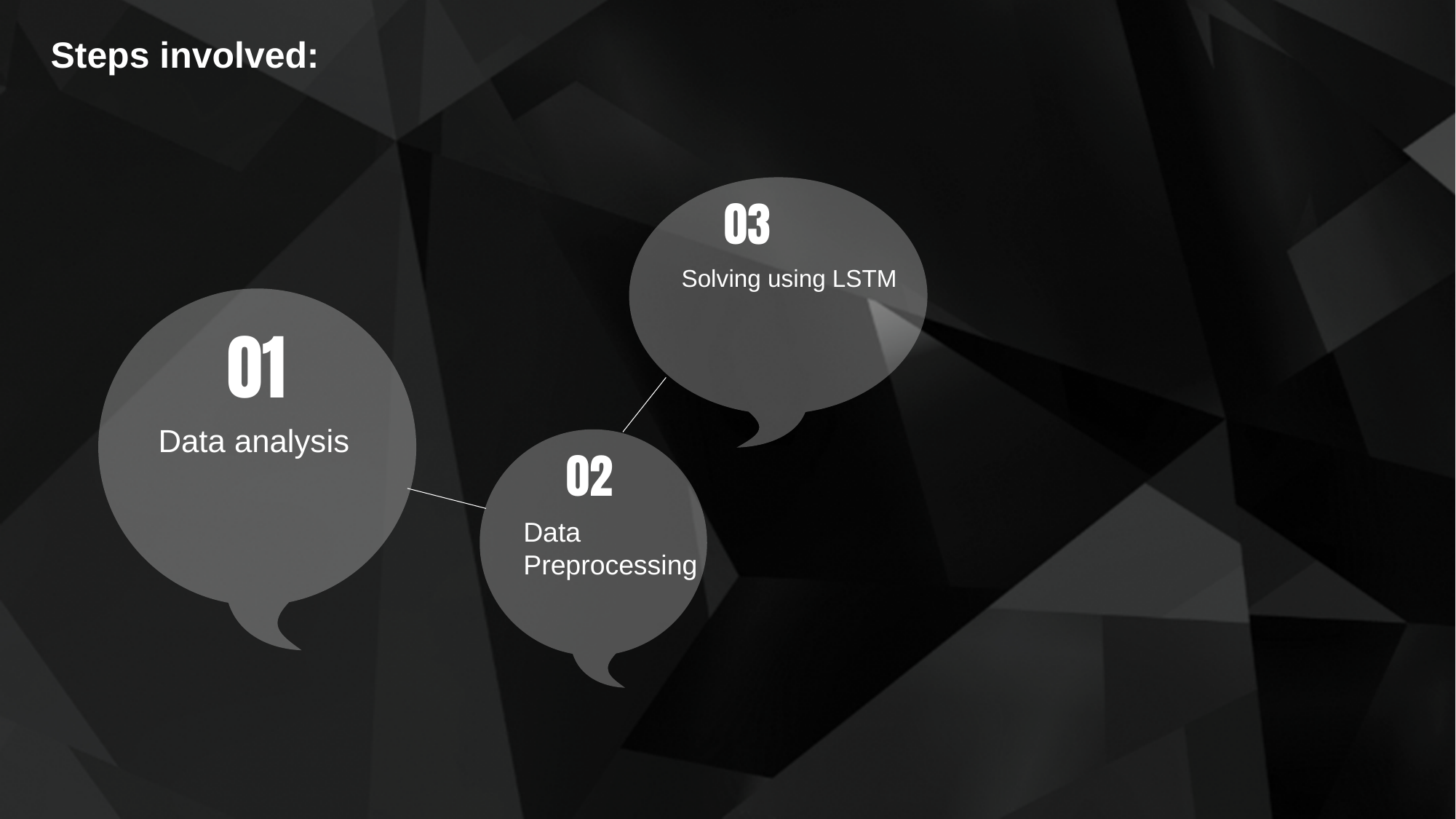

Steps involved:

03
Solving using LSTM

01
Data analysis

02
Data
Preprocessing